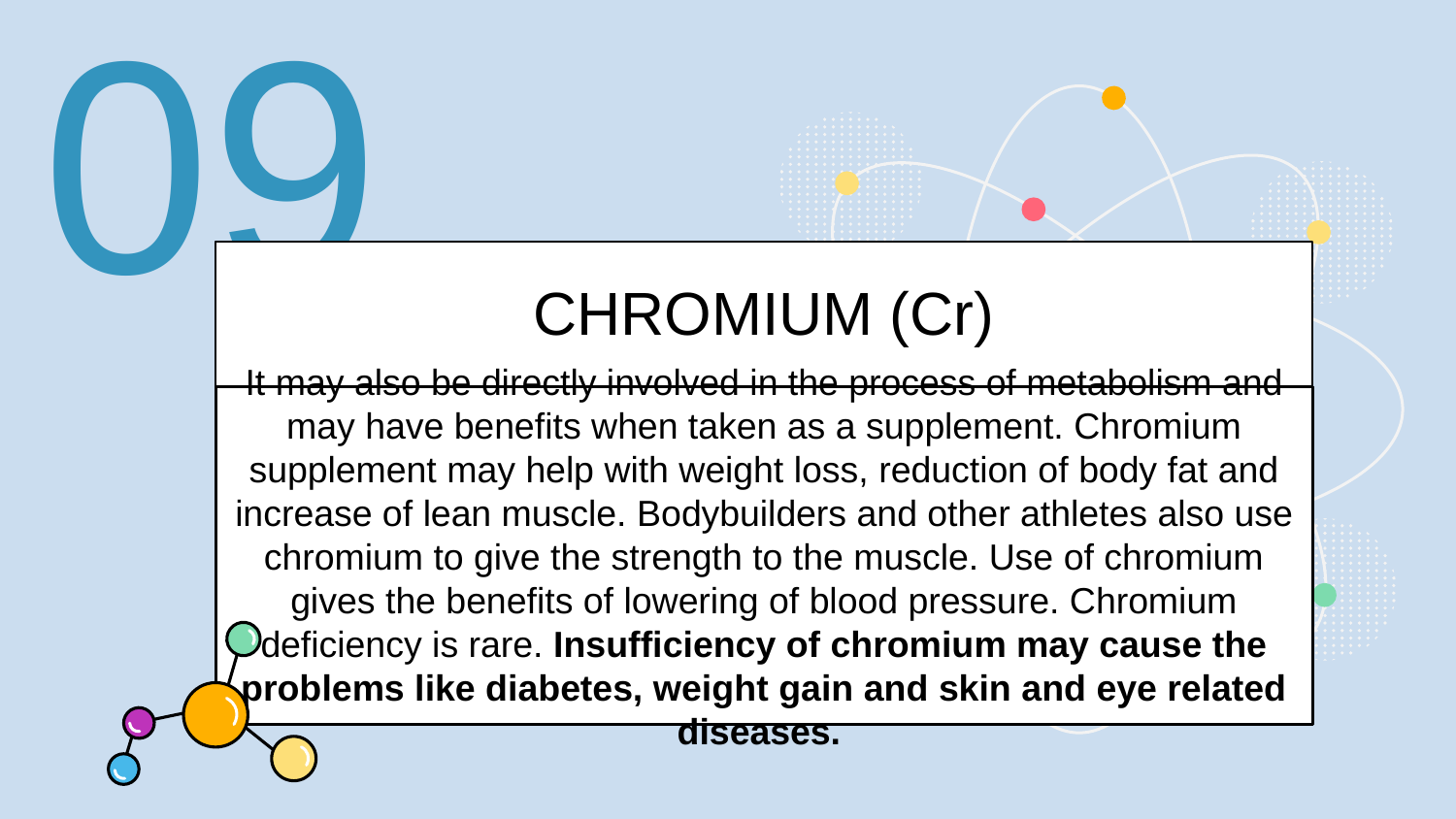

09
# CHROMIUM (Cr)
It may also be directly involved in the process of metabolism and may have benefits when taken as a supplement. Chromium supplement may help with weight loss, reduction of body fat and increase of lean muscle. Bodybuilders and other athletes also use chromium to give the strength to the muscle. Use of chromium gives the benefits of lowering of blood pressure. Chromium deficiency is rare. Insufficiency of chromium may cause the problems like diabetes, weight gain and skin and eye related diseases.